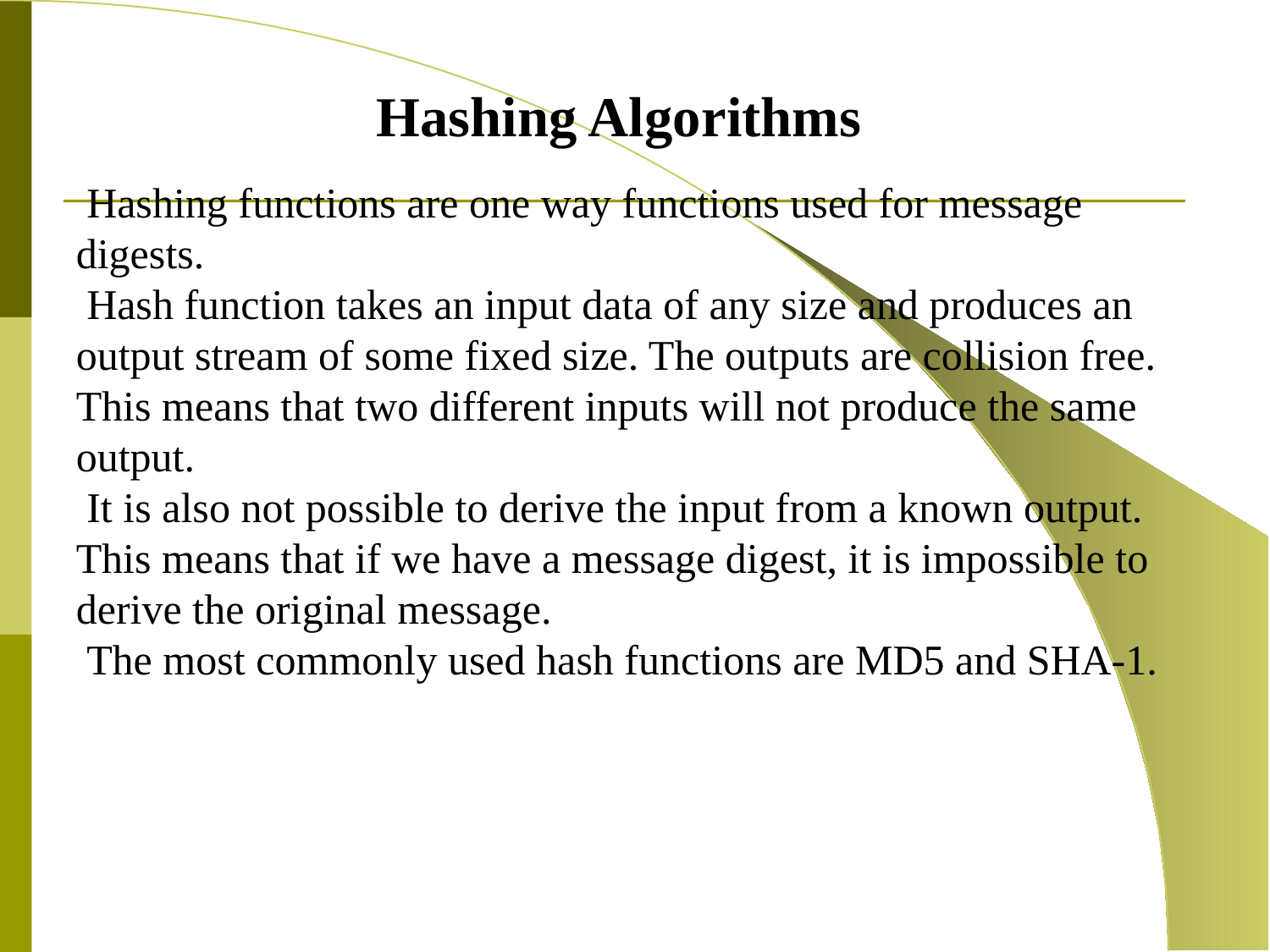

Hashing Algorithms
 Hashing functions are one way functions used for message digests.
 Hash function takes an input data of any size and produces an output stream of some fixed size. The outputs are collision free. This means that two different inputs will not produce the same output.
 It is also not possible to derive the input from a known output. This means that if we have a message digest, it is impossible to derive the original message.
 The most commonly used hash functions are MD5 and SHA-1.